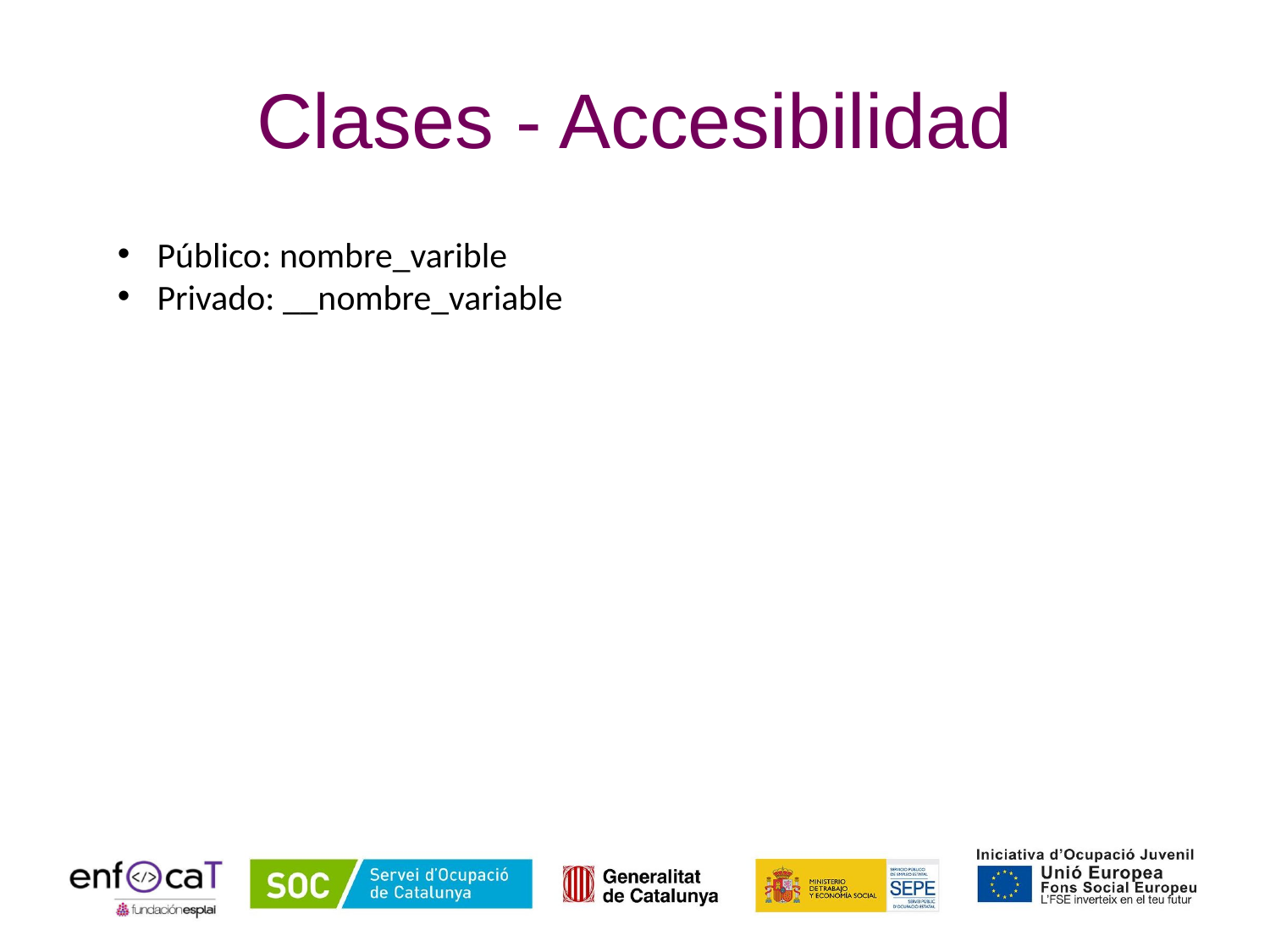

# Clases - Accesibilidad
Público: nombre_varible
Privado: __nombre_variable